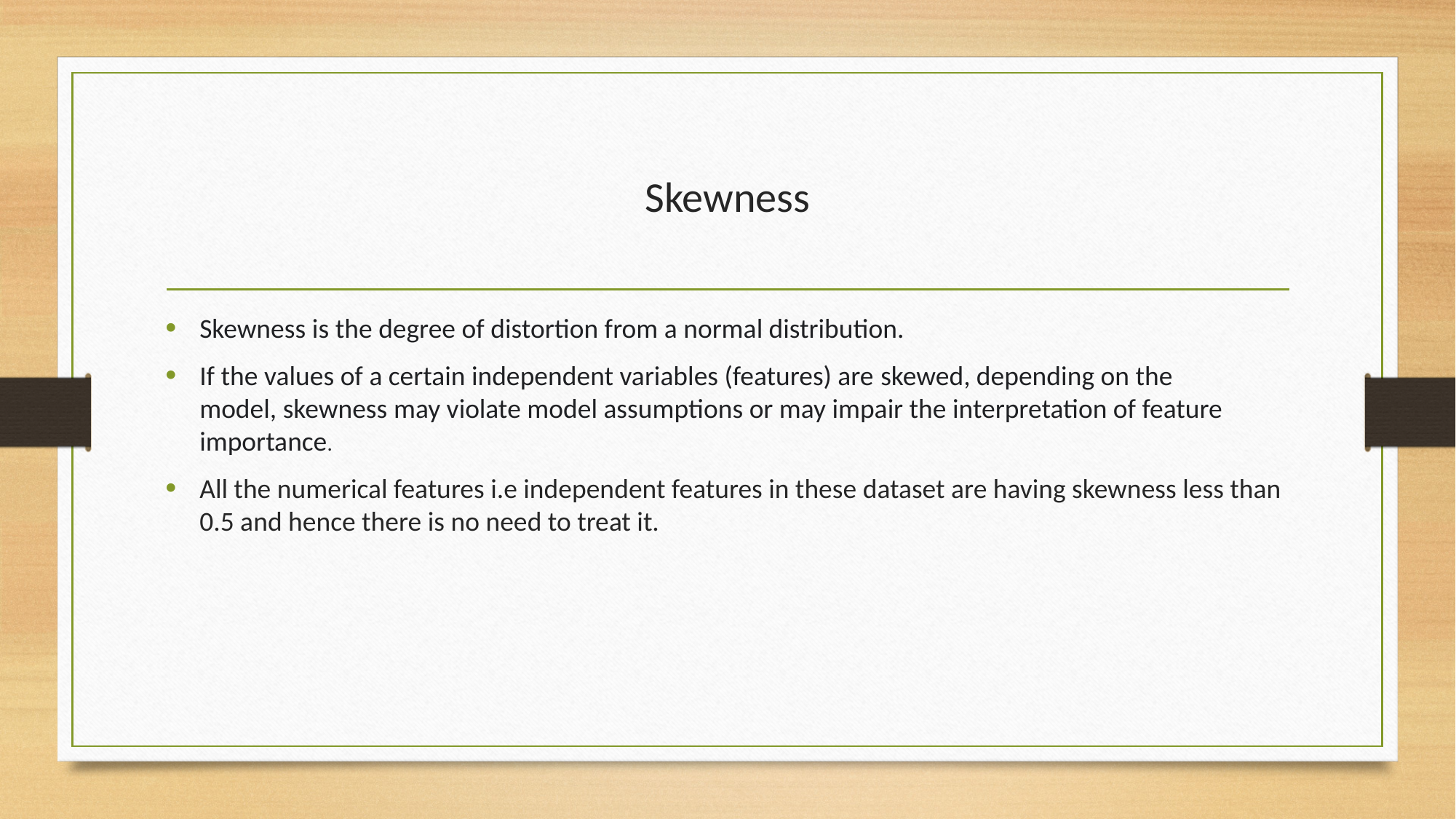

# Skewness
Skewness is the degree of distortion from a normal distribution.
If the values of a certain independent variables (features) are skewed, depending on the model, skewness may violate model assumptions or may impair the interpretation of feature importance.
All the numerical features i.e independent features in these dataset are having skewness less than 0.5 and hence there is no need to treat it.